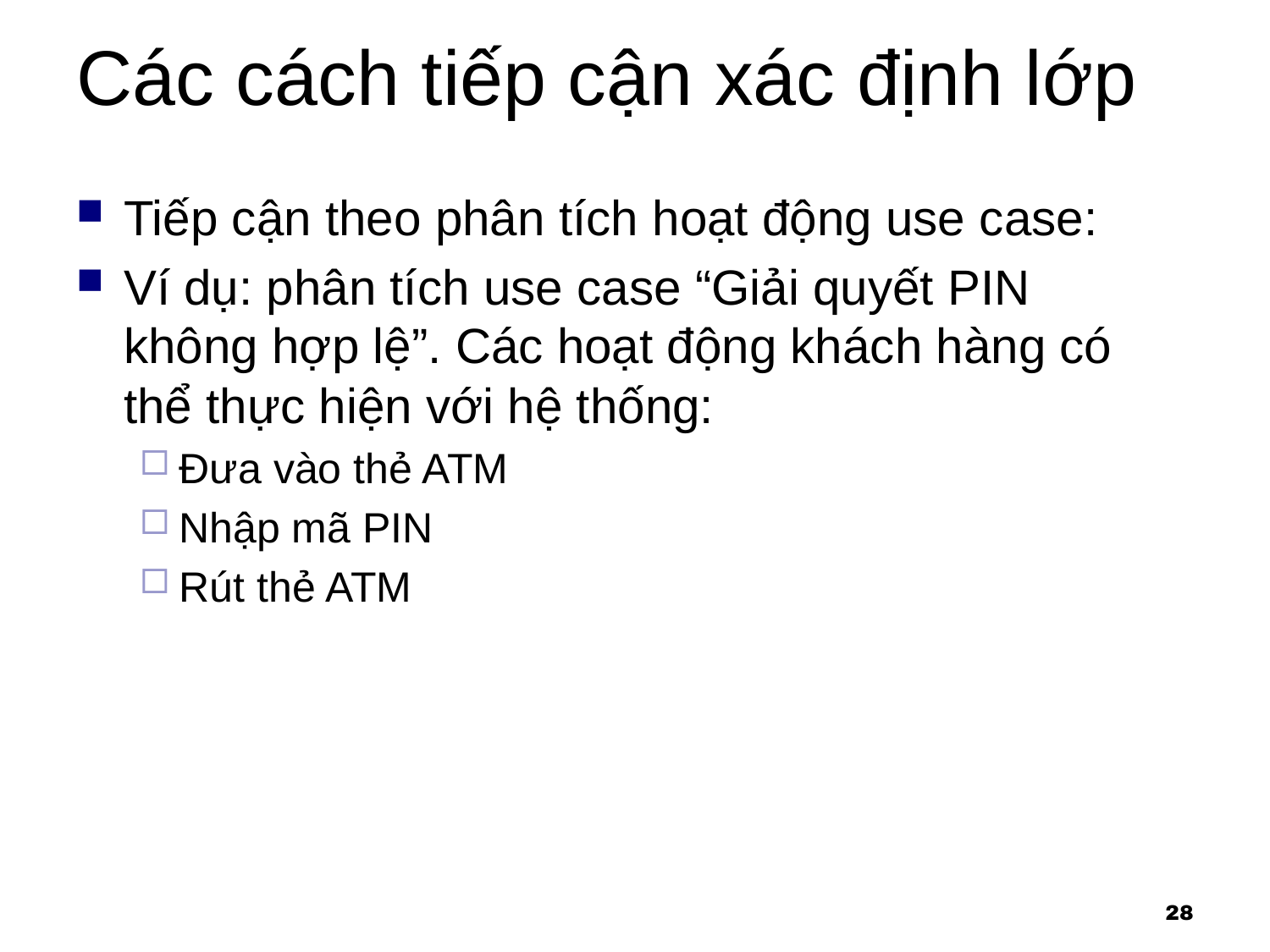

# Các cách tiếp cận xác định lớp
Tiếp cận theo phân tích hoạt động use case:
Ví dụ: phân tích use case “Giải quyết PIN không hợp lệ”. Các hoạt động khách hàng có thể thực hiện với hệ thống:
Đưa vào thẻ ATM
Nhập mã PIN
Rút thẻ ATM

28